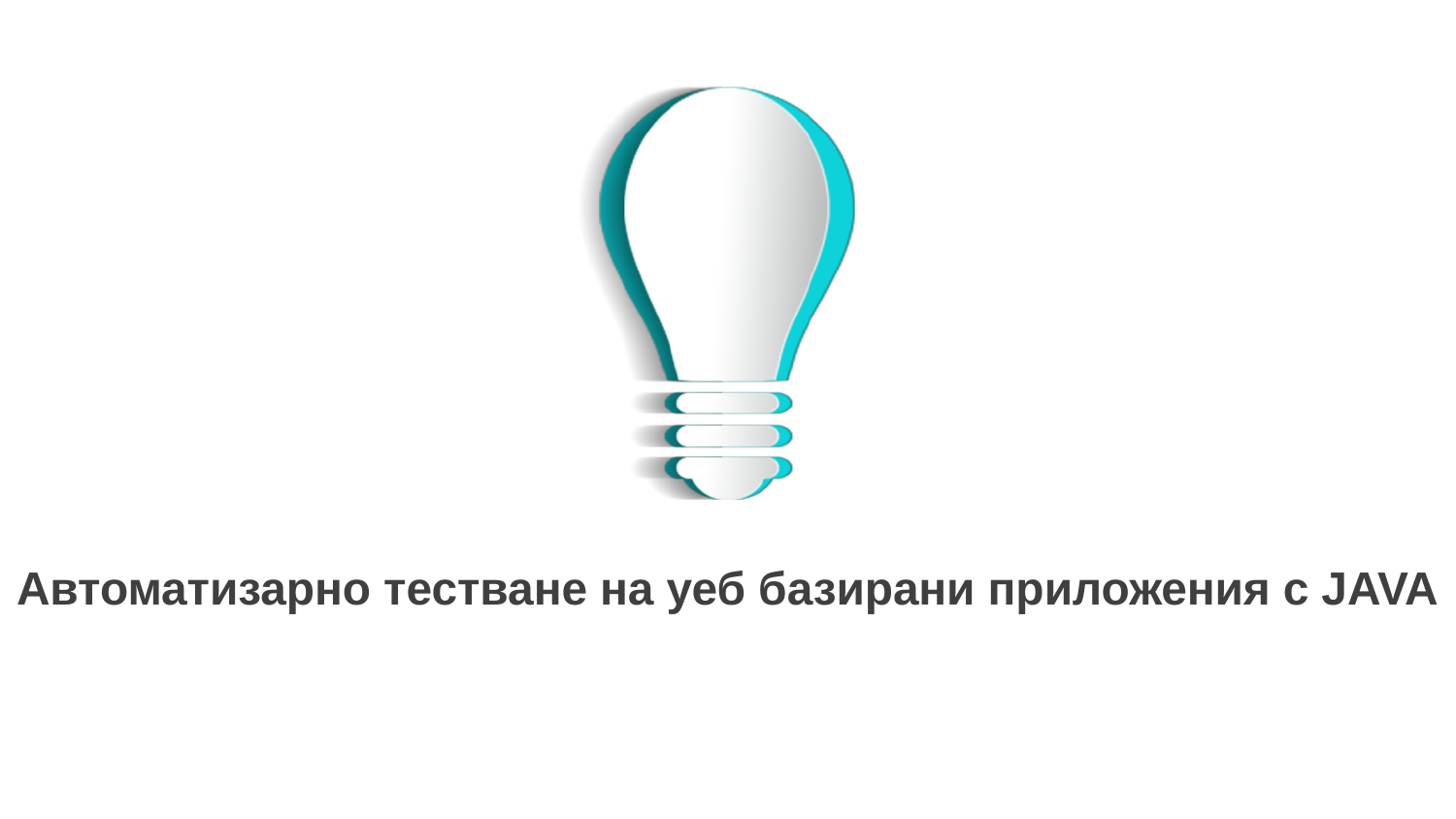

# Автоматизарно тестване на уеб базирани приложения с JAVA